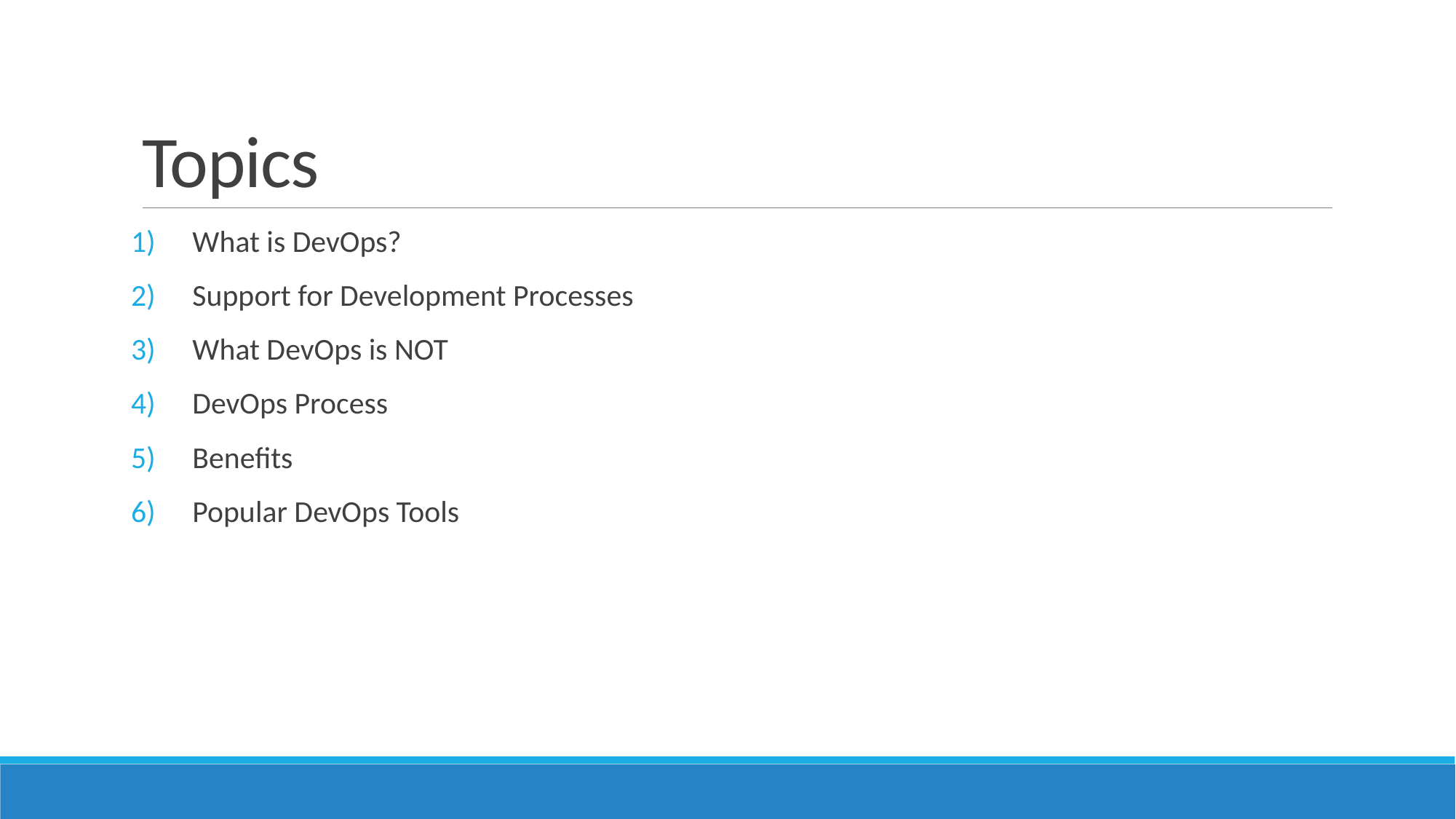

# Topics
What is DevOps?
Support for Development Processes
What DevOps is NOT
DevOps Process
Benefits
Popular DevOps Tools